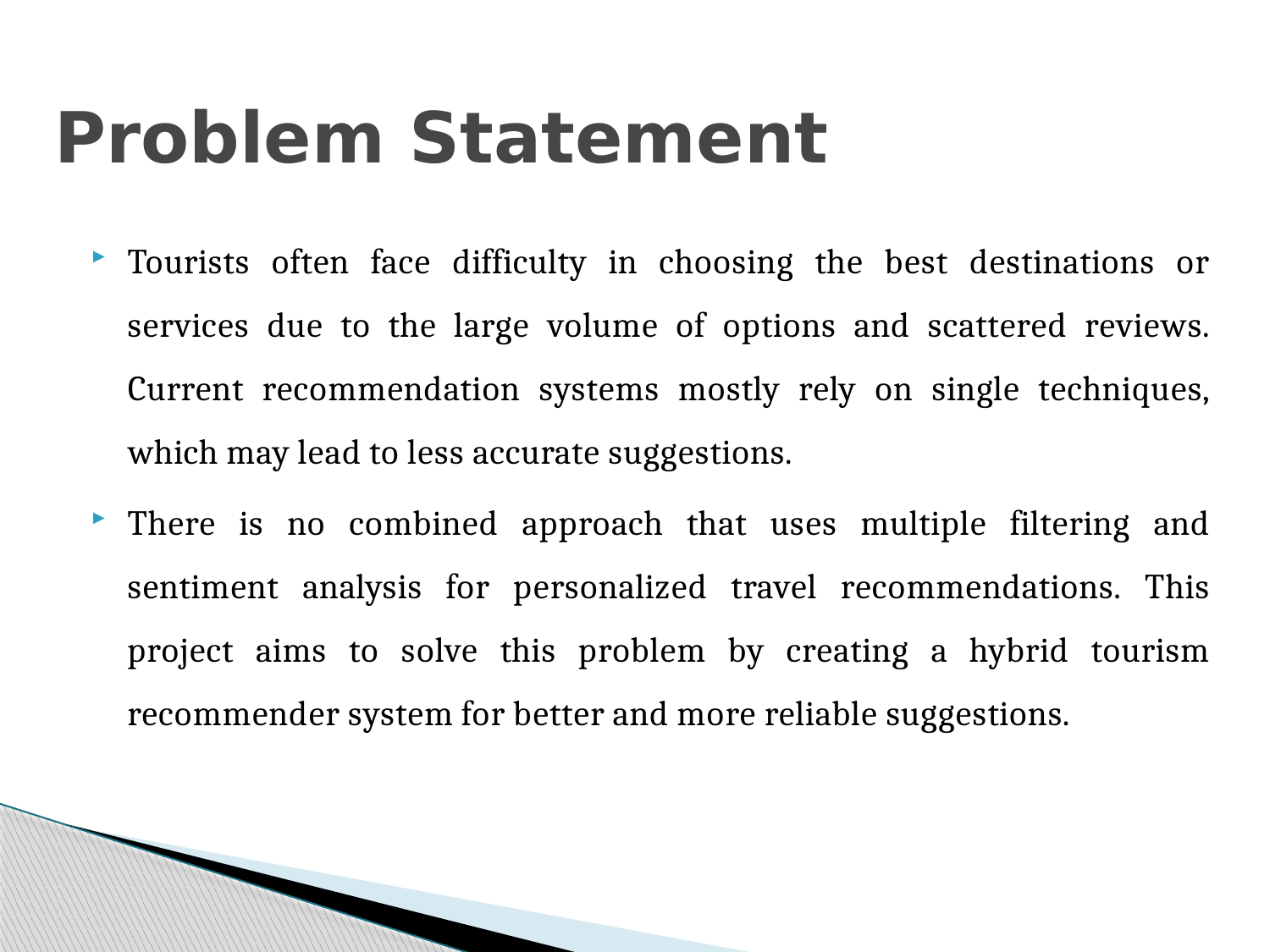

# Problem Statement
Tourists often face difficulty in choosing the best destinations or services due to the large volume of options and scattered reviews. Current recommendation systems mostly rely on single techniques, which may lead to less accurate suggestions.
There is no combined approach that uses multiple filtering and sentiment analysis for personalized travel recommendations. This project aims to solve this problem by creating a hybrid tourism recommender system for better and more reliable suggestions.